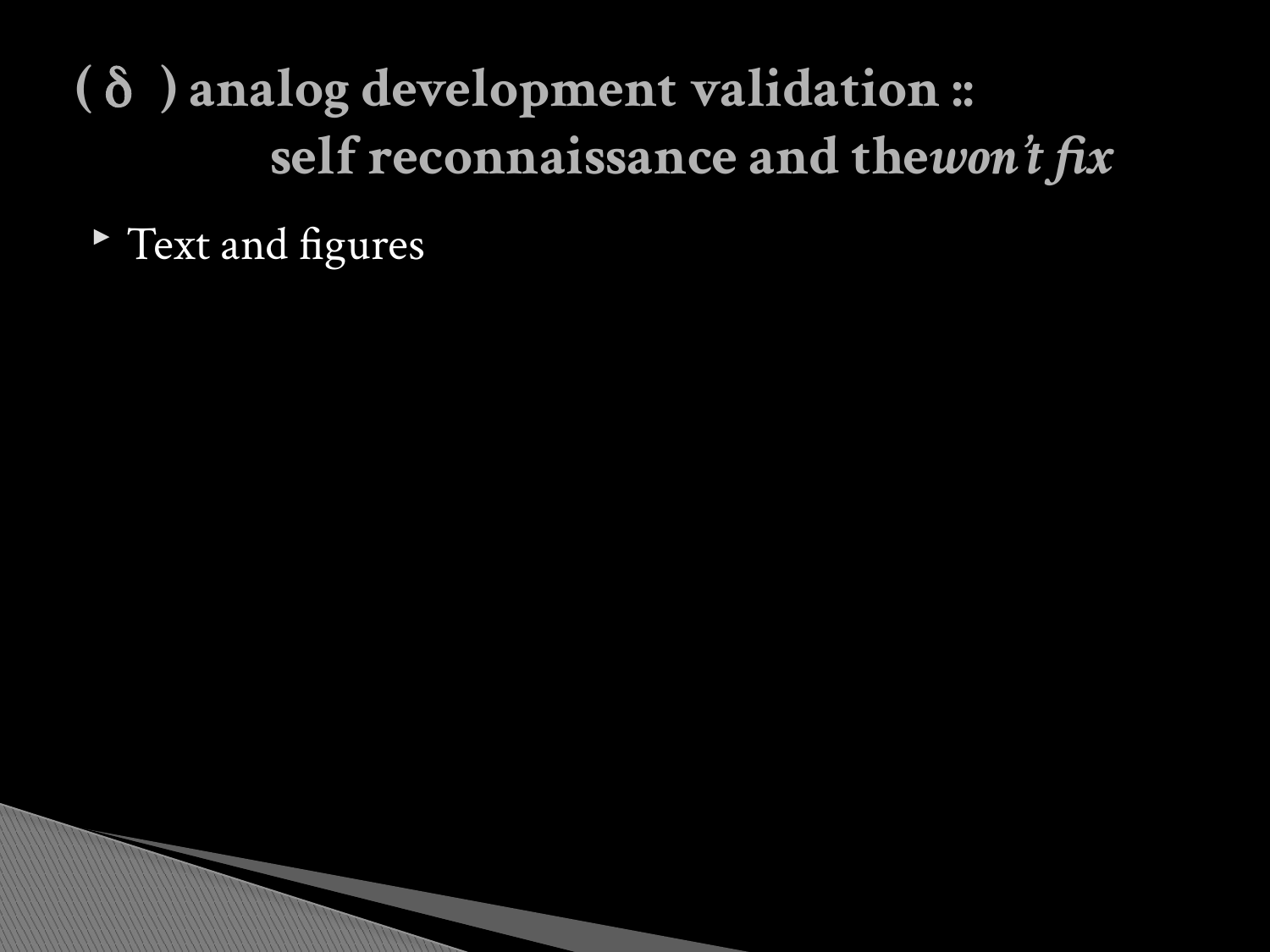

# ( δ ) analog development validation :: self reconnaissance and thewon’t fix
Text and figures